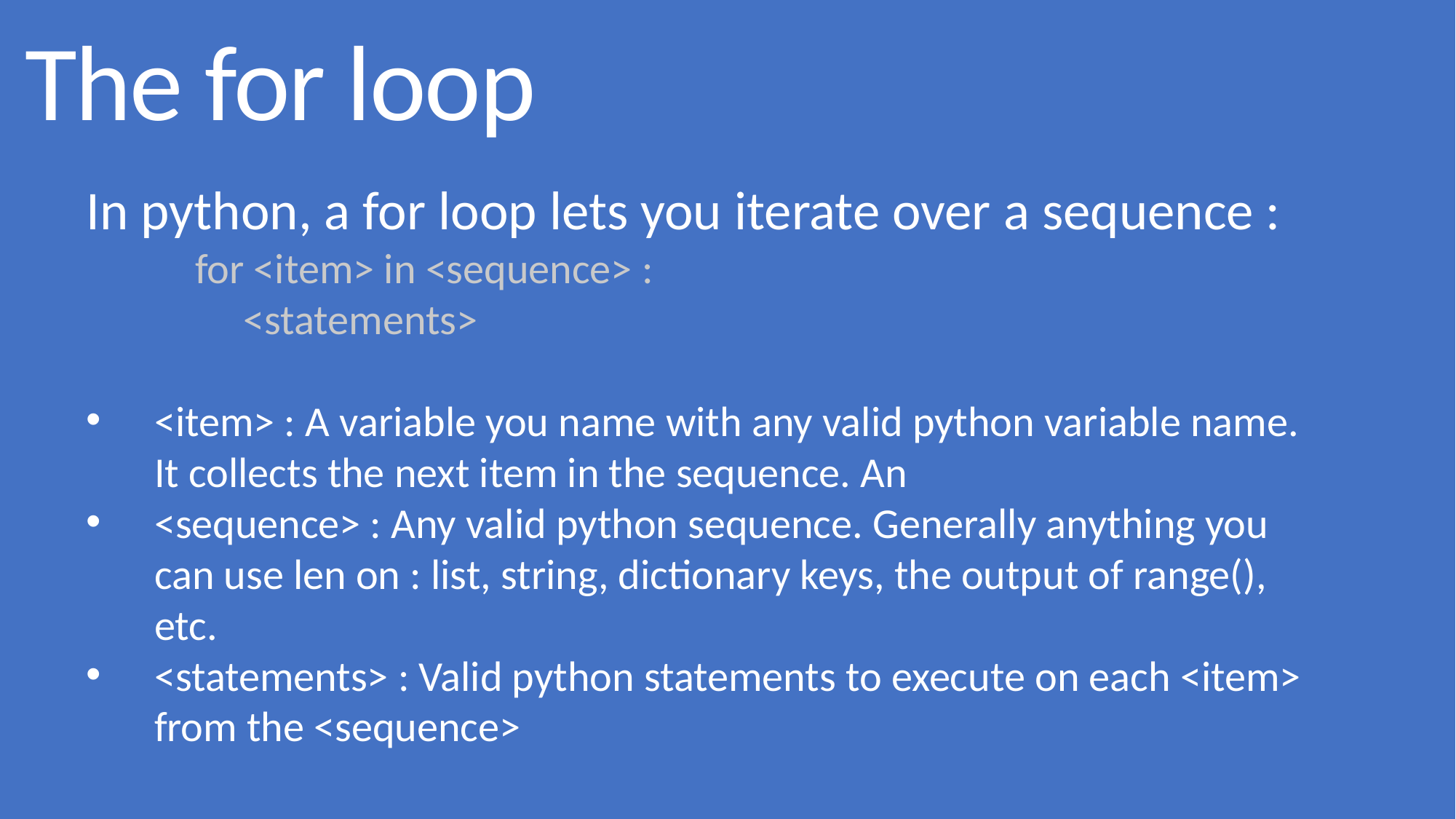

# The for loop
In python, a for loop lets you iterate over a sequence :
	for <item> in <sequence> :
        	     <statements>

<item> : A variable you name with any valid python variable name. It collects the next item in the sequence. An
<sequence> : Any valid python sequence. Generally anything you can use len on : list, string, dictionary keys, the output of range(), etc.
<statements> : Valid python statements to execute on each <item> from the <sequence>